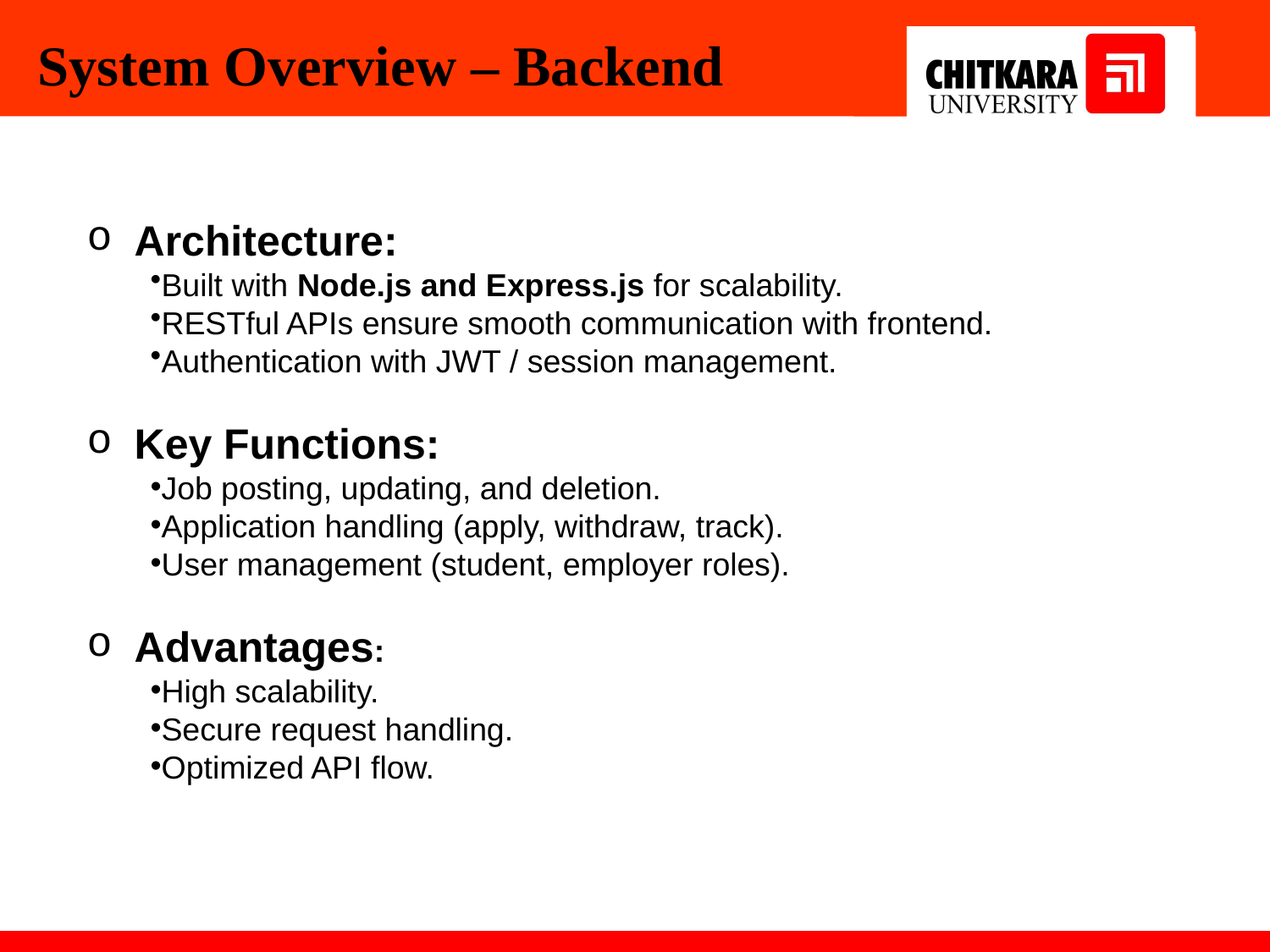

# System Overview – Backend
Architecture:
Built with Node.js and Express.js for scalability.
RESTful APIs ensure smooth communication with frontend.
Authentication with JWT / session management.

Key Functions:
Job posting, updating, and deletion.
Application handling (apply, withdraw, track).
User management (student, employer roles).

Advantages:
High scalability.
Secure request handling.
Optimized API flow.